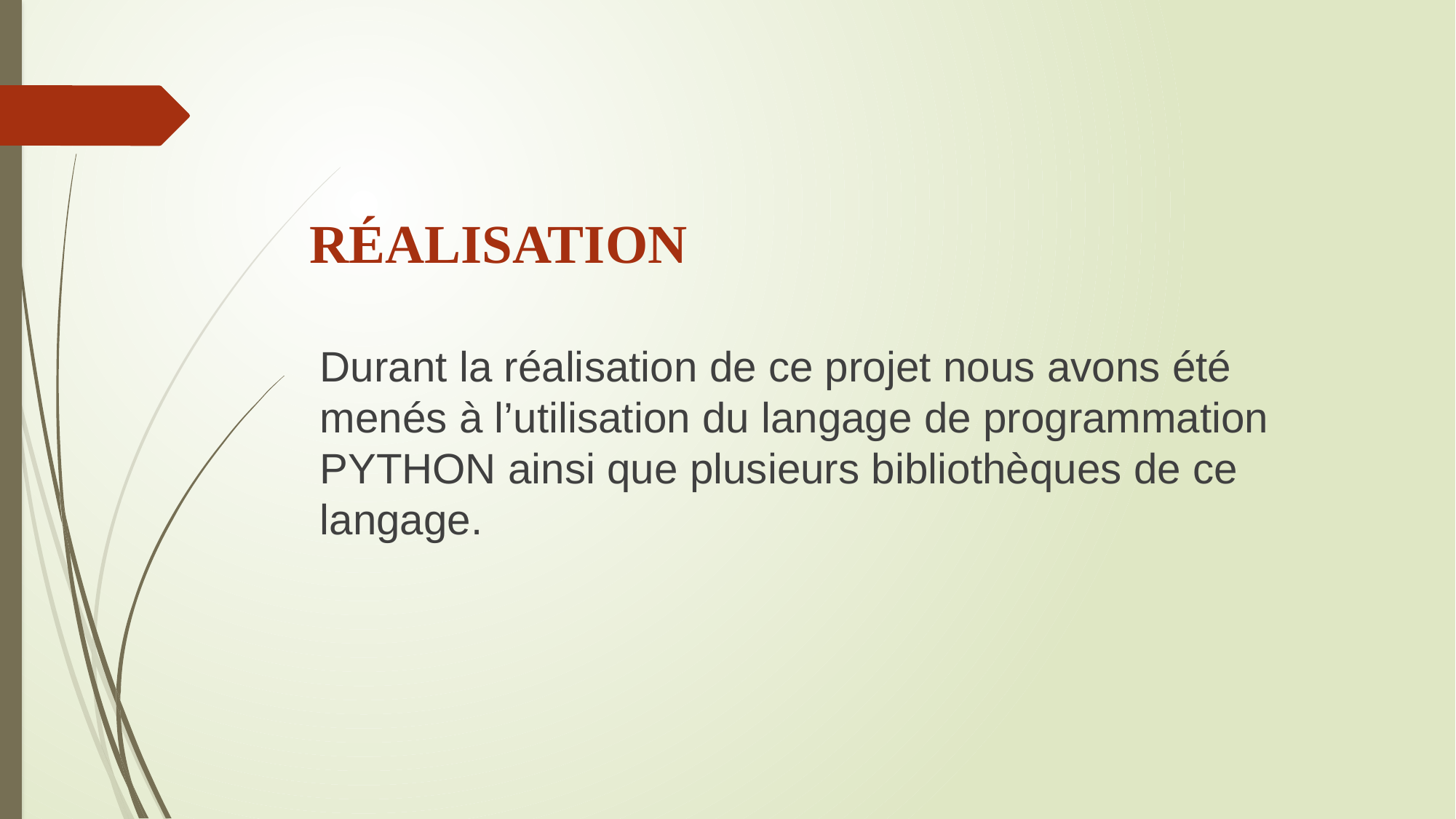

# RÉALISATION
Durant la réalisation de ce projet nous avons été menés à l’utilisation du langage de programmation PYTHON ainsi que plusieurs bibliothèques de ce langage.